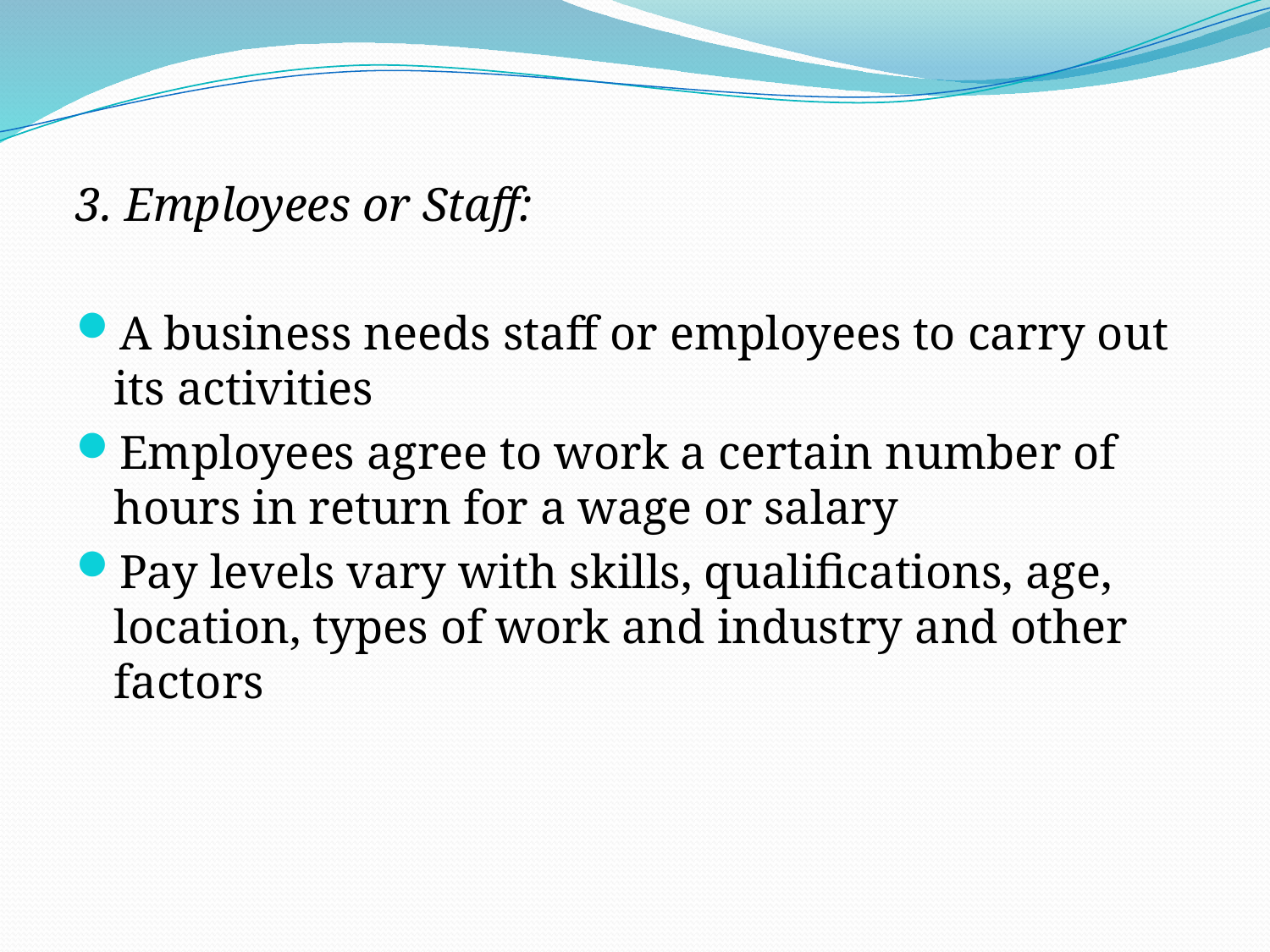

3. Employees or Staff:

A business needs staff or employees to carry out its activities
Employees agree to work a certain number of hours in return for a wage or salary
Pay levels vary with skills, qualifications, age, location, types of work and industry and other factors